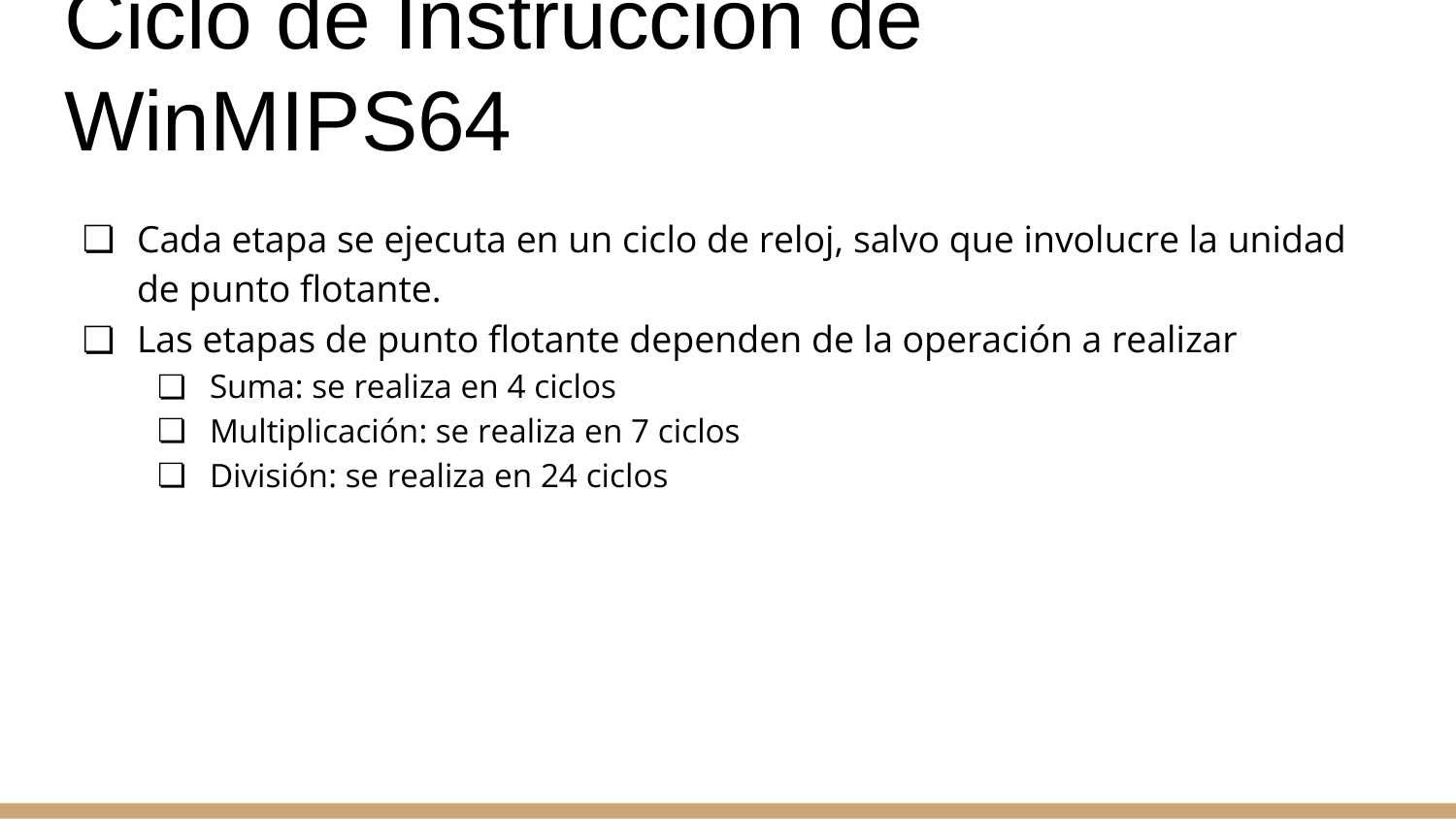

# Ciclo de Instrucción de WinMIPS64
Cada etapa se ejecuta en un ciclo de reloj, salvo que involucre la unidad de punto flotante.
Las etapas de punto flotante dependen de la operación a realizar
Suma: se realiza en 4 ciclos
Multiplicación: se realiza en 7 ciclos
División: se realiza en 24 ciclos